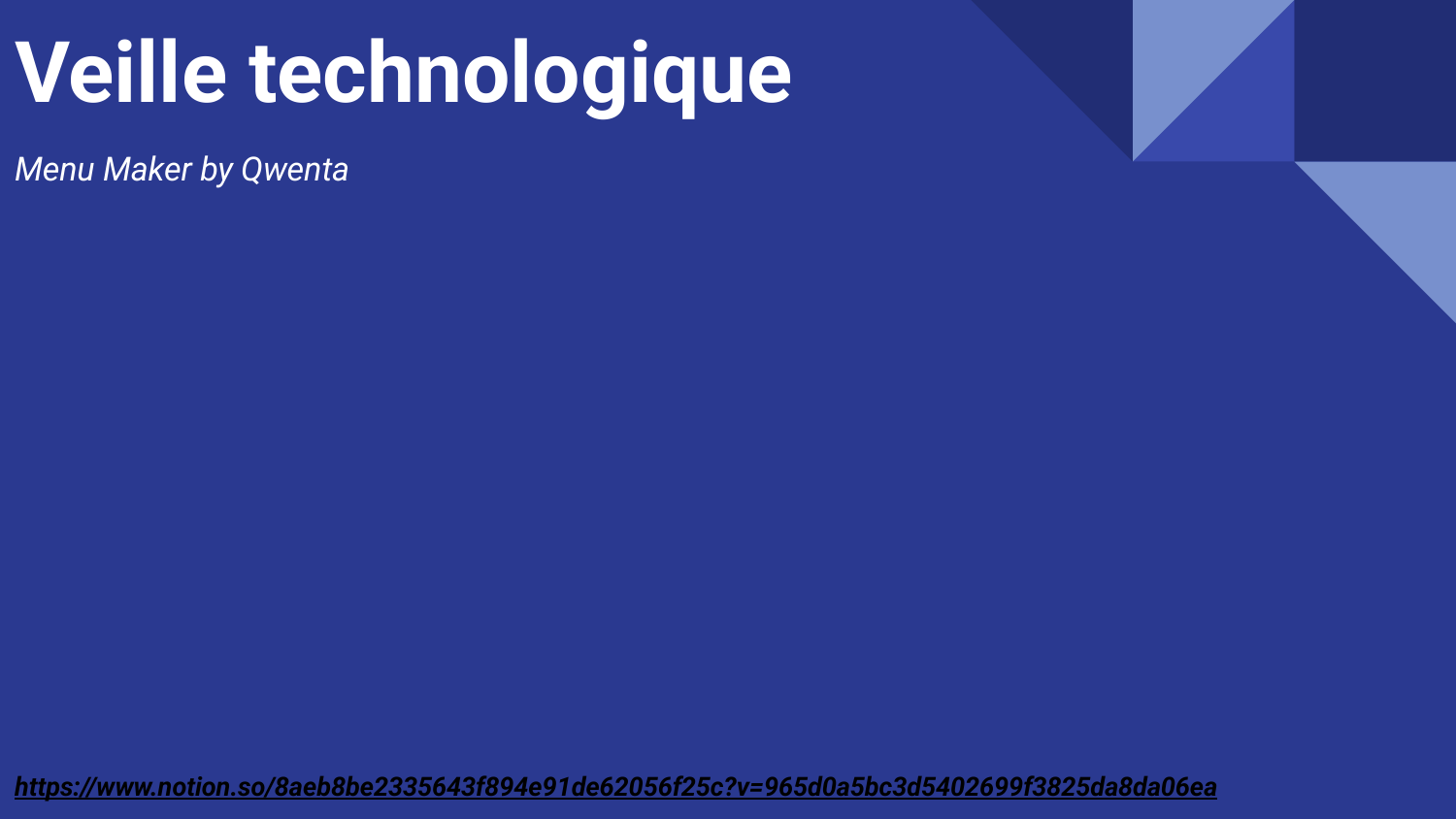

# Veille technologique
Menu Maker by Qwenta
https://www.notion.so/8aeb8be2335643f894e91de62056f25c?v=965d0a5bc3d5402699f3825da8da06ea